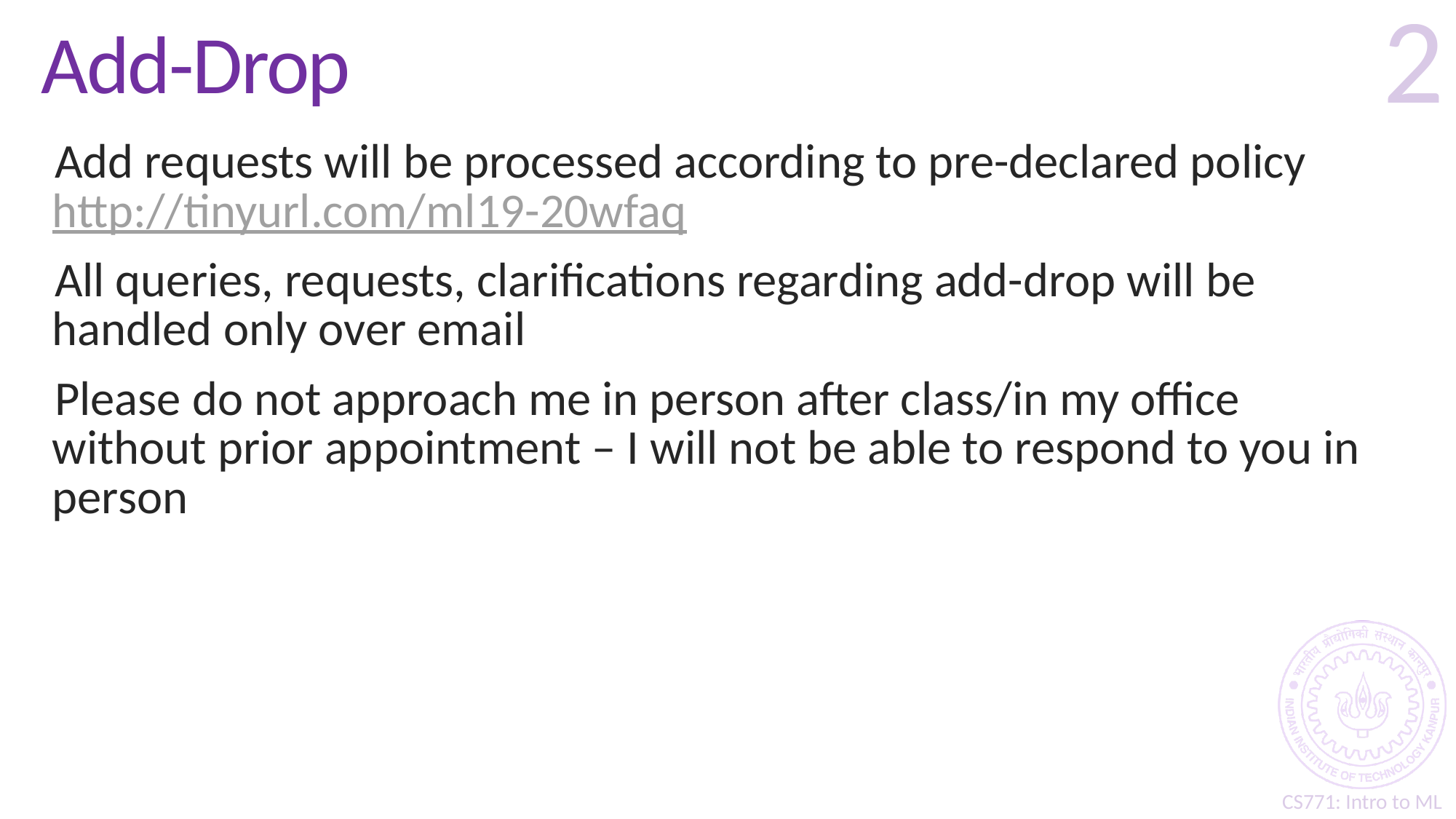

# Add-Drop
2
Add requests will be processed according to pre-declared policy
http://tinyurl.com/ml19-20wfaq
All queries, requests, clarifications regarding add-drop will be handled only over email
Please do not approach me in person after class/in my office without prior appointment – I will not be able to respond to you in person